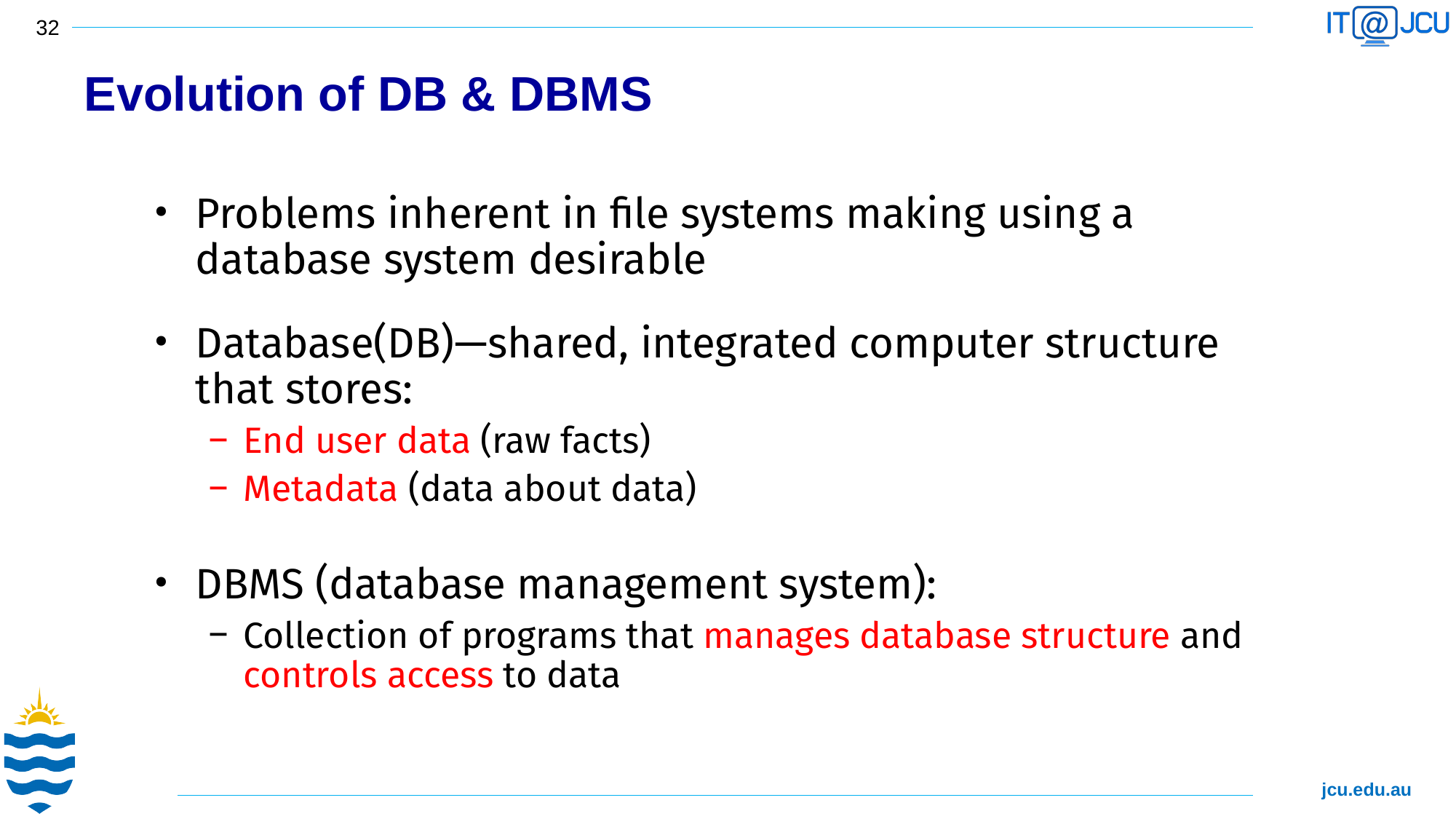

32
Evolution of DB & DBMS
Problems inherent in file systems making using a database system desirable
Database(DB)—shared, integrated computer structure that stores:
End user data (raw facts)‏
Metadata (data about data)‏

DBMS (database management system):
Collection of programs that manages database structure and controls access to data